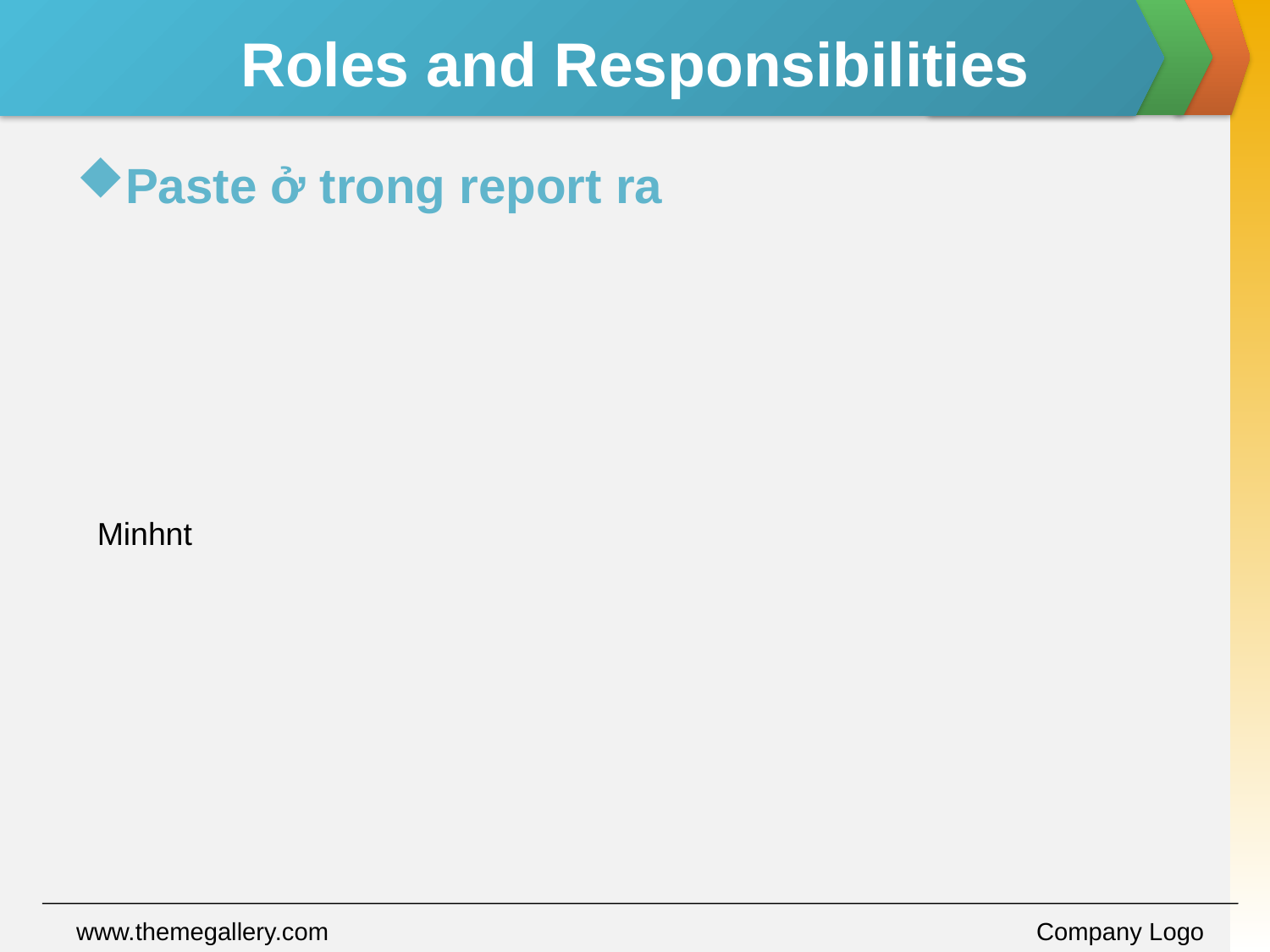

# Roles and Responsibilities
Paste ở trong report ra
Minhnt
www.themegallery.com
Company Logo